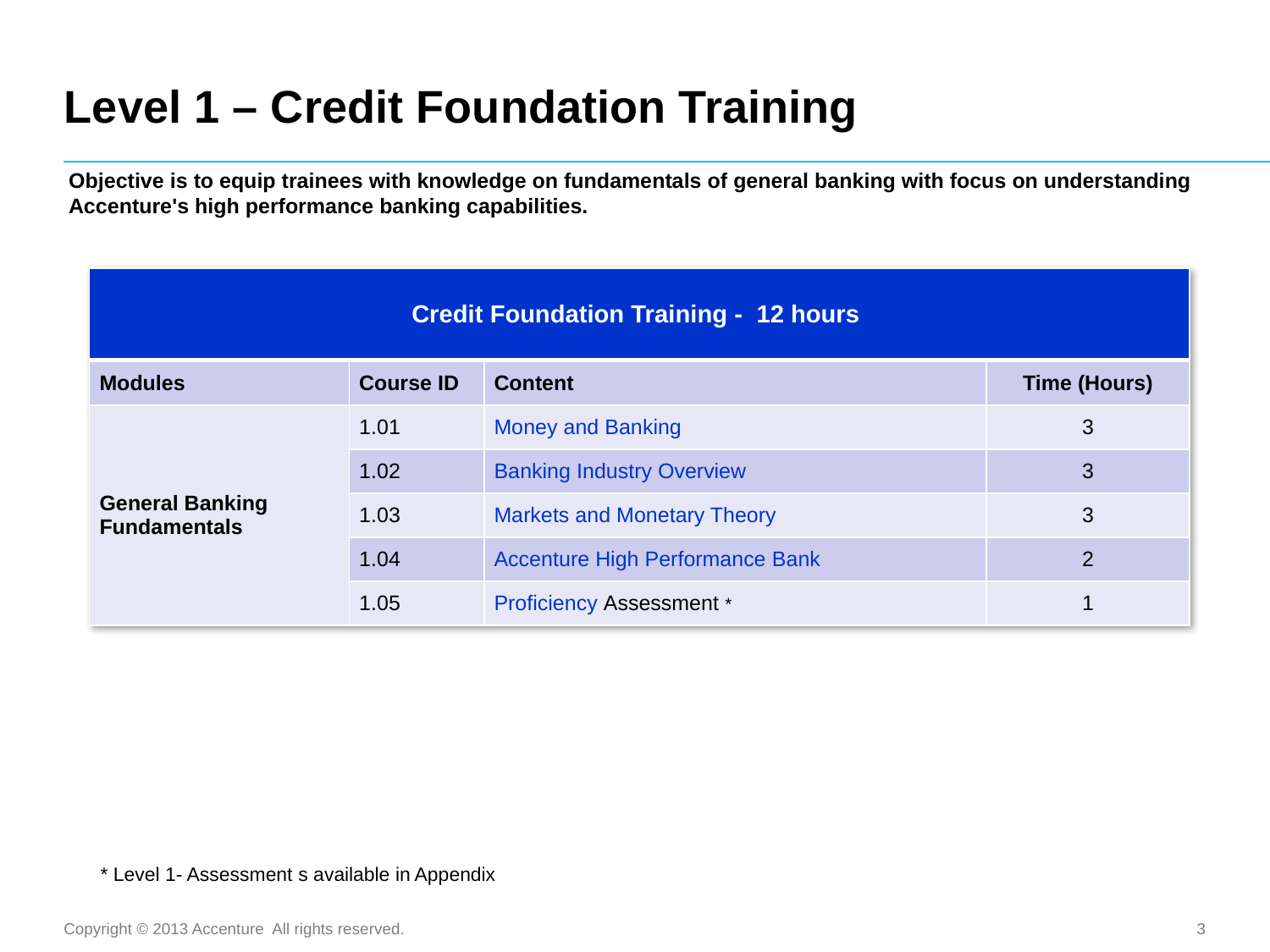

# Level 1 – Credit Foundation Training
Objective is to equip trainees with knowledge on fundamentals of general banking with focus on understanding Accenture's high performance banking capabilities.
| Credit Foundation Training - 12 hours |  |  |  |
| --- | --- | --- | --- |
| Modules | Course ID | Content | Time (Hours) |
| General Banking Fundamentals | 1.01 | Money and Banking | 3 |
|  | 1.02 | Banking Industry Overview | 3 |
|  | 1.03 | Markets and Monetary Theory | 3 |
|  | 1.04 | Accenture High Performance Bank | 2 |
|  | 1.05 | Proficiency Assessment \* | 1 |
* Level 1- Assessment s available in Appendix